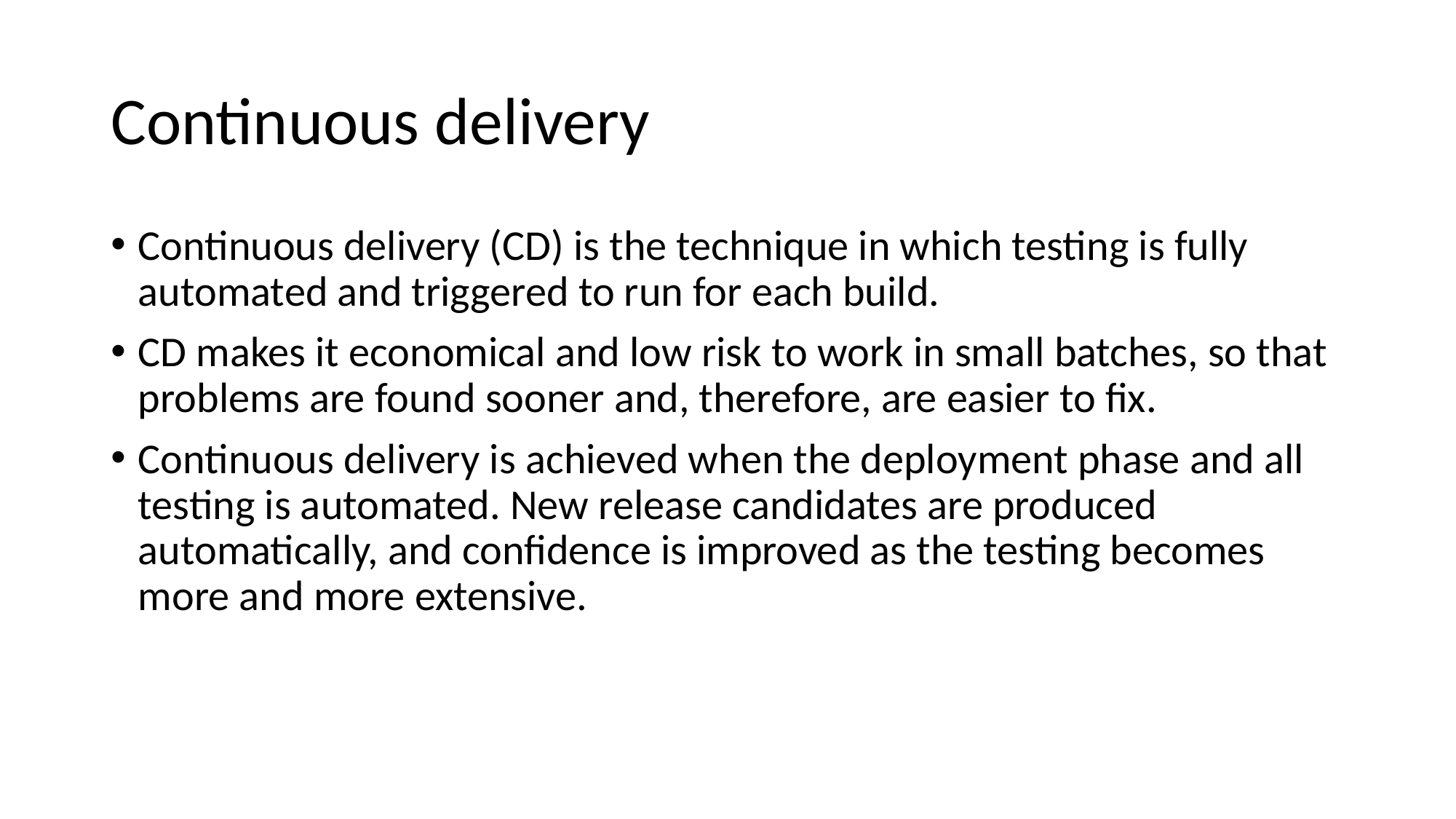

# Continuous delivery
Continuous delivery (CD) is the technique in which testing is fully automated and triggered to run for each build.
CD makes it economical and low risk to work in small batches, so that problems are found sooner and, therefore, are easier to fix.
Continuous delivery is achieved when the deployment phase and all testing is automated. New release candidates are produced automatically, and confidence is improved as the testing becomes more and more extensive.